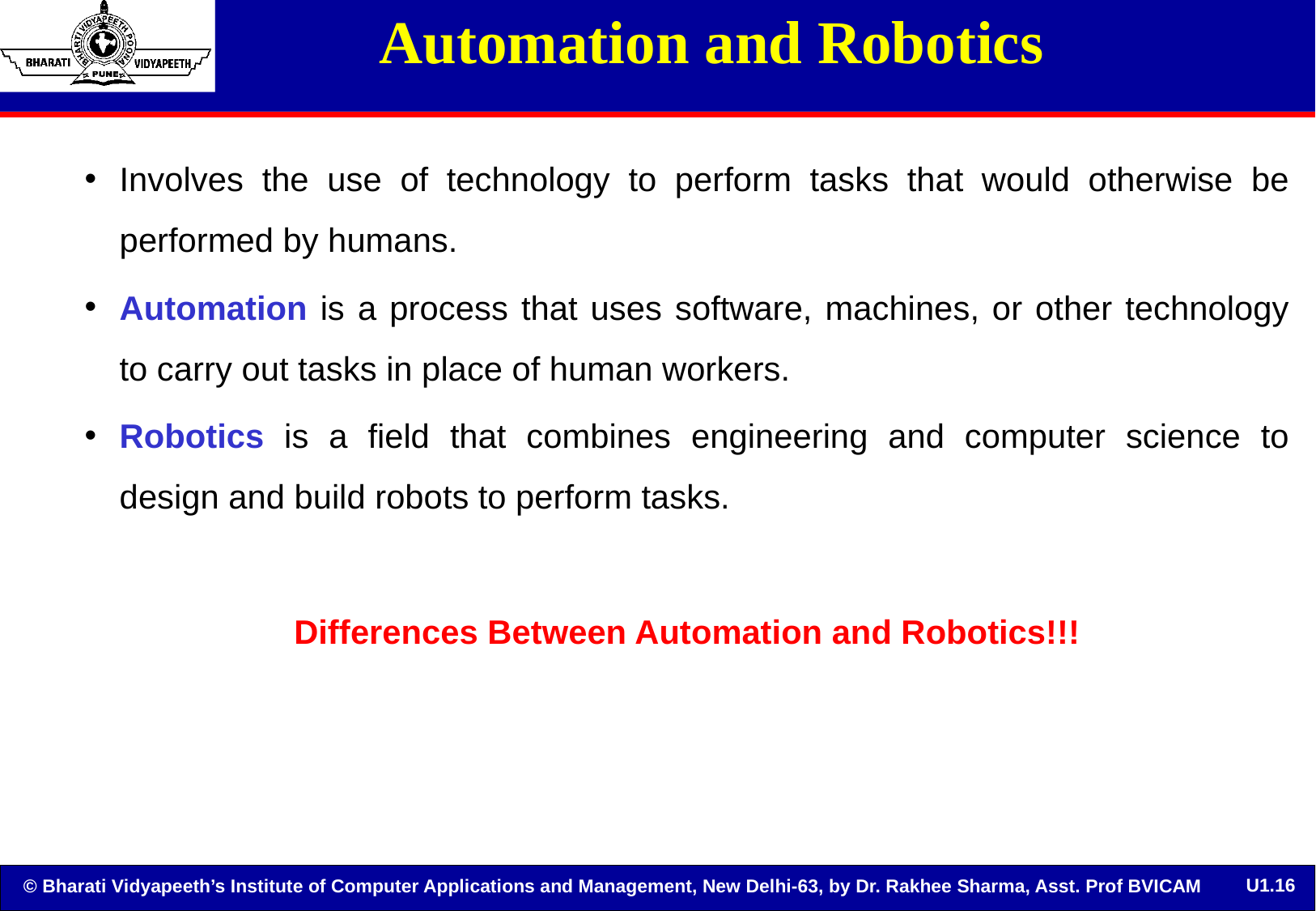

# Automation and Robotics
Involves the use of technology to perform tasks that would otherwise be performed by humans.
Automation is a process that uses software, machines, or other technology to carry out tasks in place of human workers.
Robotics is a field that combines engineering and computer science to design and build robots to perform tasks.

Differences Between Automation and Robotics!!!